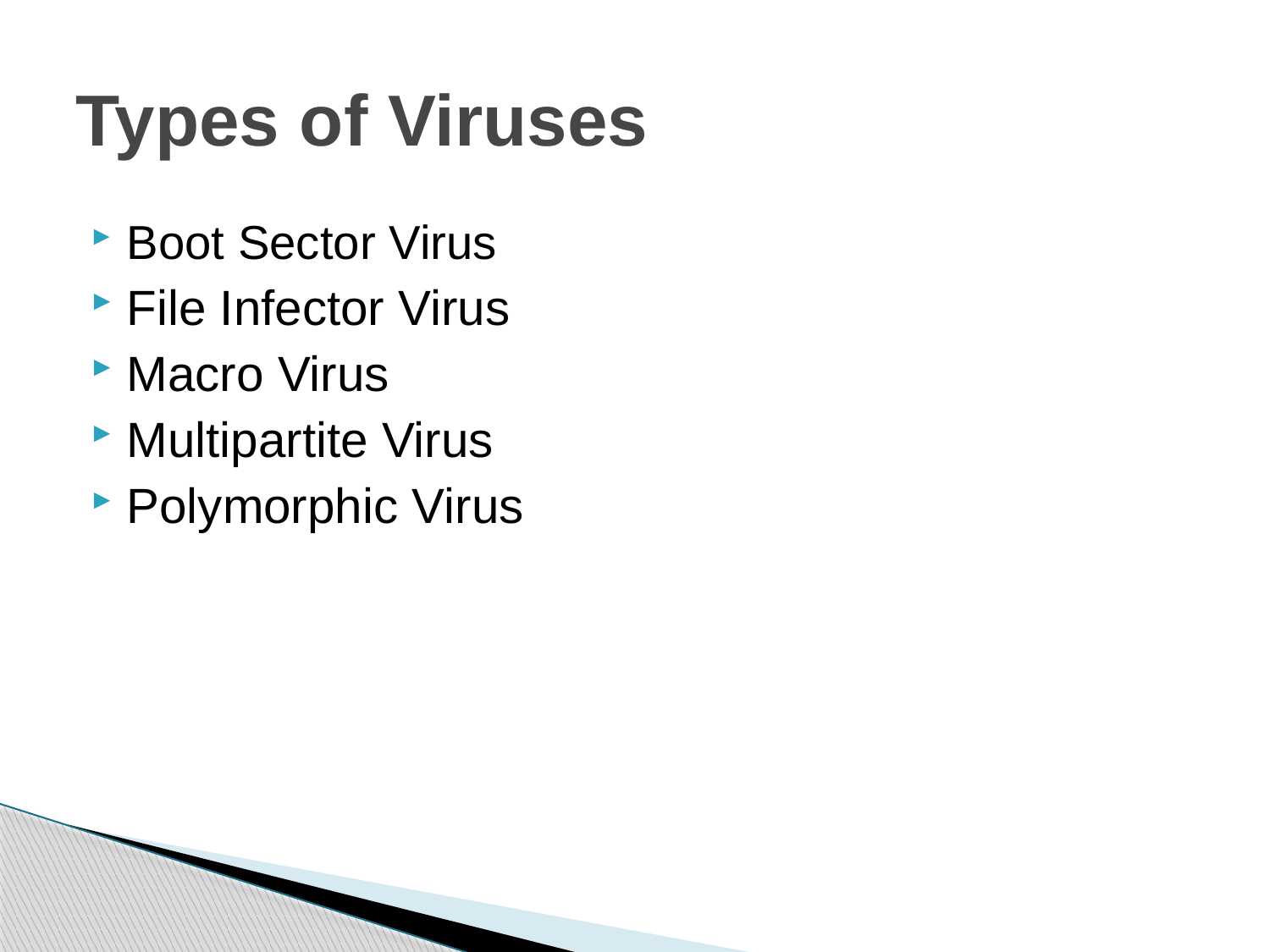

# Types of Viruses
Boot Sector Virus
File Infector Virus
Macro Virus
Multipartite Virus
Polymorphic Virus